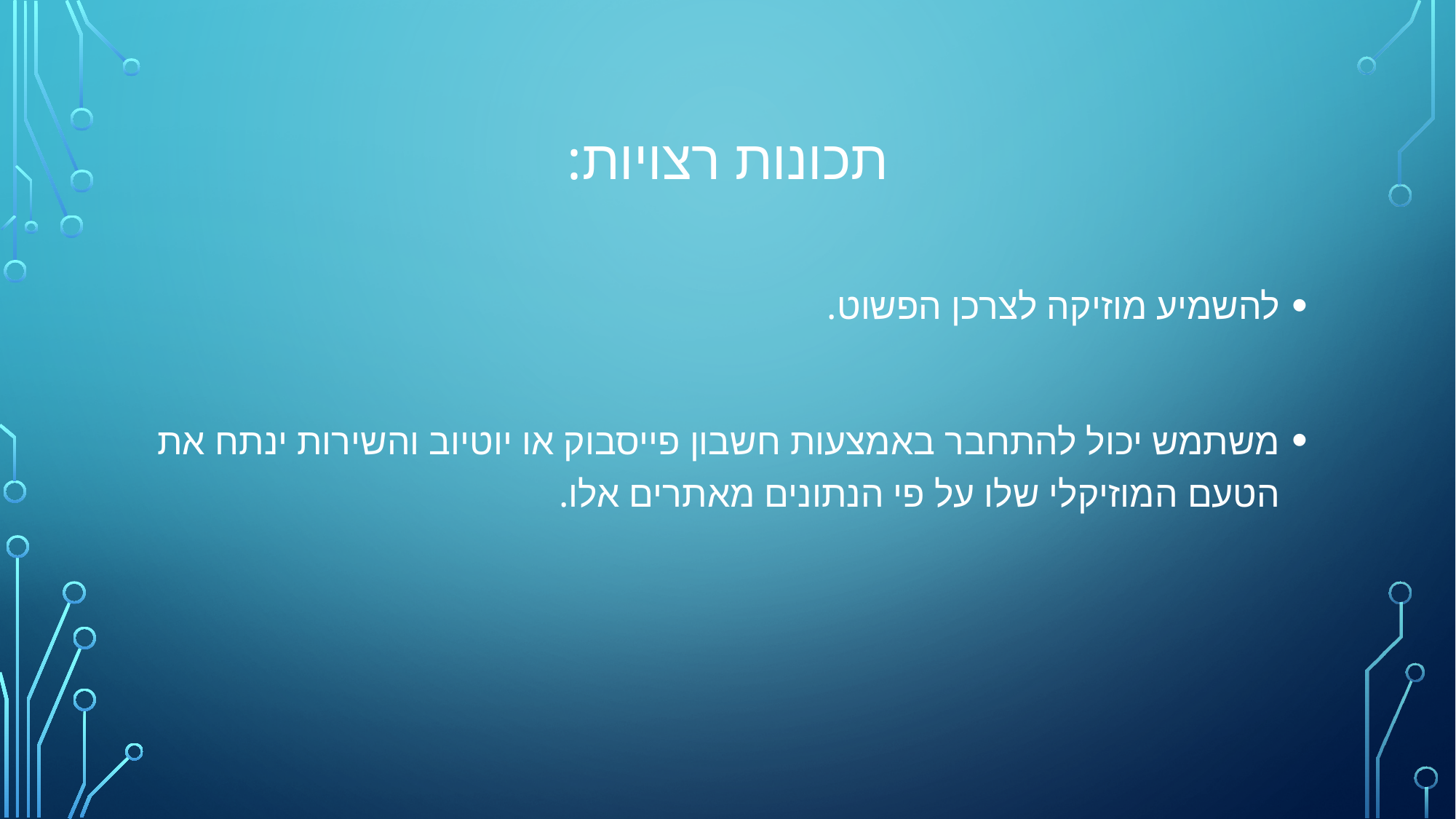

# תכונות רצויות:
להשמיע מוזיקה לצרכן הפשוט.

משתמש יכול להתחבר באמצעות חשבון פייסבוק או יוטיוב והשירות ינתח את הטעם המוזיקלי שלו על פי הנתונים מאתרים אלו.